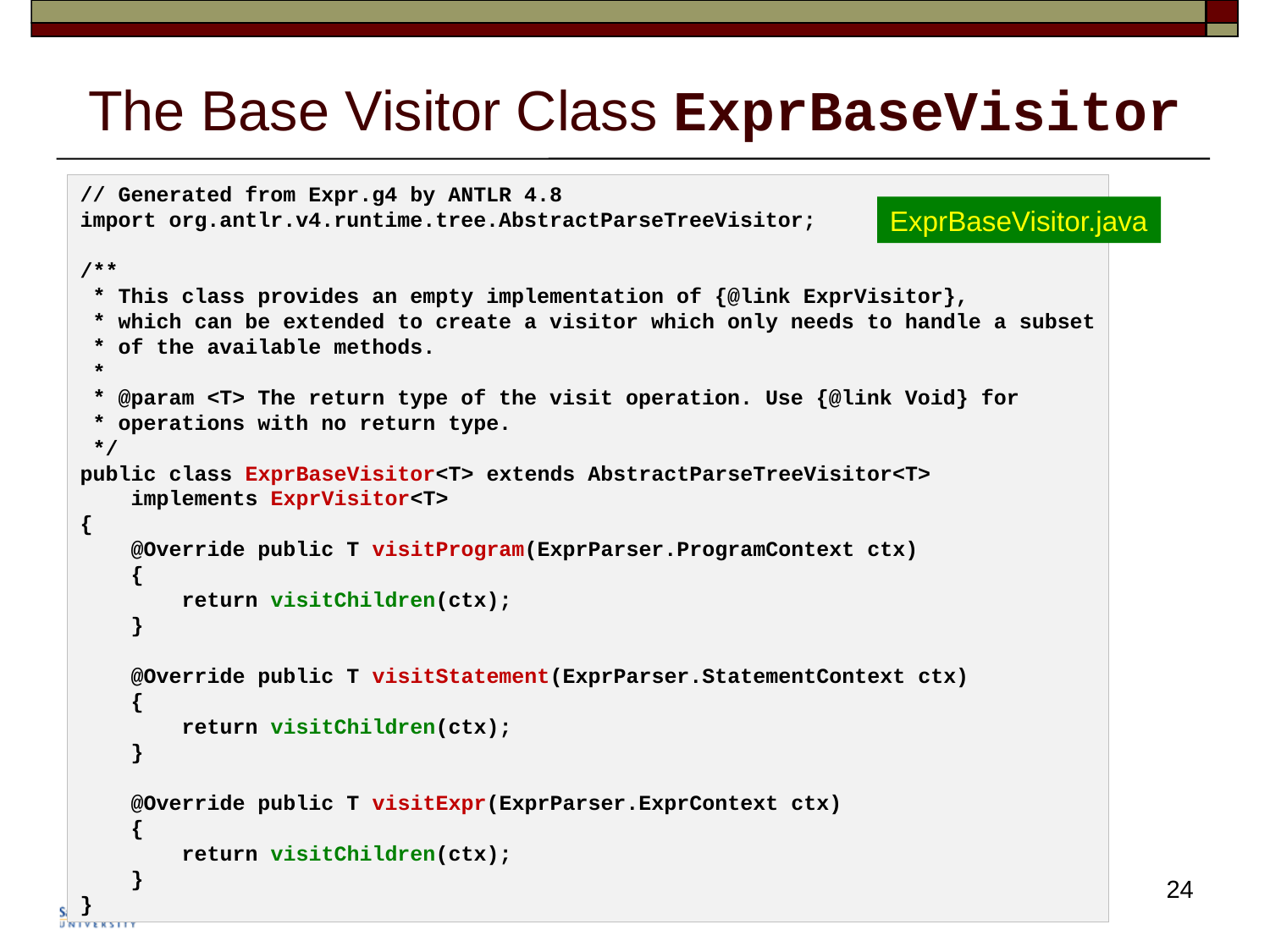

# The Base Visitor Class ExprBaseVisitor
// Generated from Expr.g4 by ANTLR 4.8
import org.antlr.v4.runtime.tree.AbstractParseTreeVisitor;
/**
 * This class provides an empty implementation of {@link ExprVisitor},
 * which can be extended to create a visitor which only needs to handle a subset
 * of the available methods.
 *
 * @param <T> The return type of the visit operation. Use {@link Void} for
 * operations with no return type.
 */
public class ExprBaseVisitor<T> extends AbstractParseTreeVisitor<T>
    implements ExprVisitor<T>
{
    @Override public T visitProgram(ExprParser.ProgramContext ctx)
    {
        return visitChildren(ctx);
    }
    @Override public T visitStatement(ExprParser.StatementContext ctx)
    {
        return visitChildren(ctx);
    }
    @Override public T visitExpr(ExprParser.ExprContext ctx)
    {
        return visitChildren(ctx);
    }
}
ExprBaseVisitor.java
24